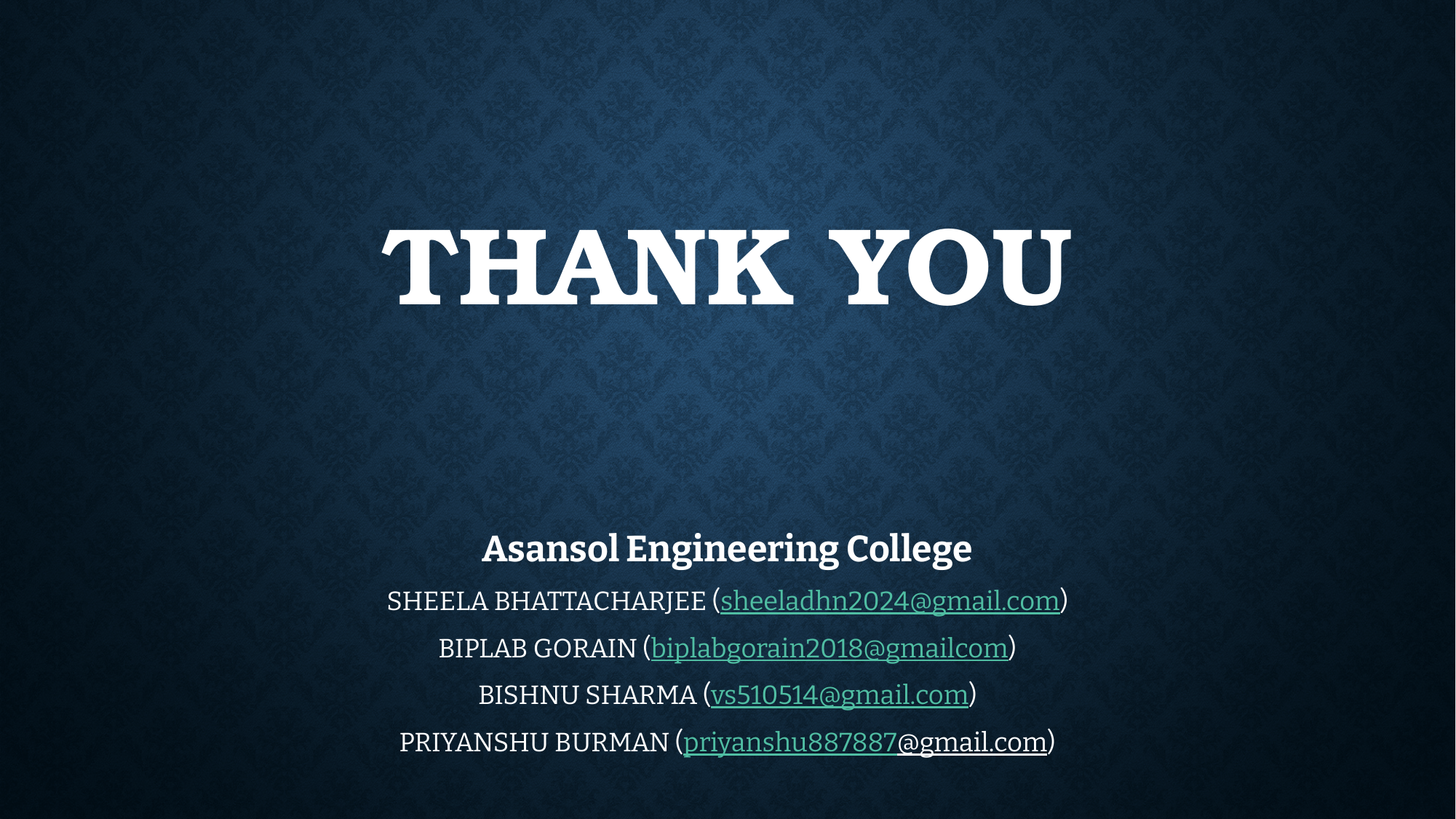

# Thank you
Asansol Engineering College
SHEELA BHATTACHARJEE (sheeladhn2024@gmail.com)
BIPLAB GORAIN (biplabgorain2018@gmailcom)
BISHNU SHARMA (vs510514@gmail.com)
PRIYANSHU BURMAN (priyanshu887887@gmail.com)